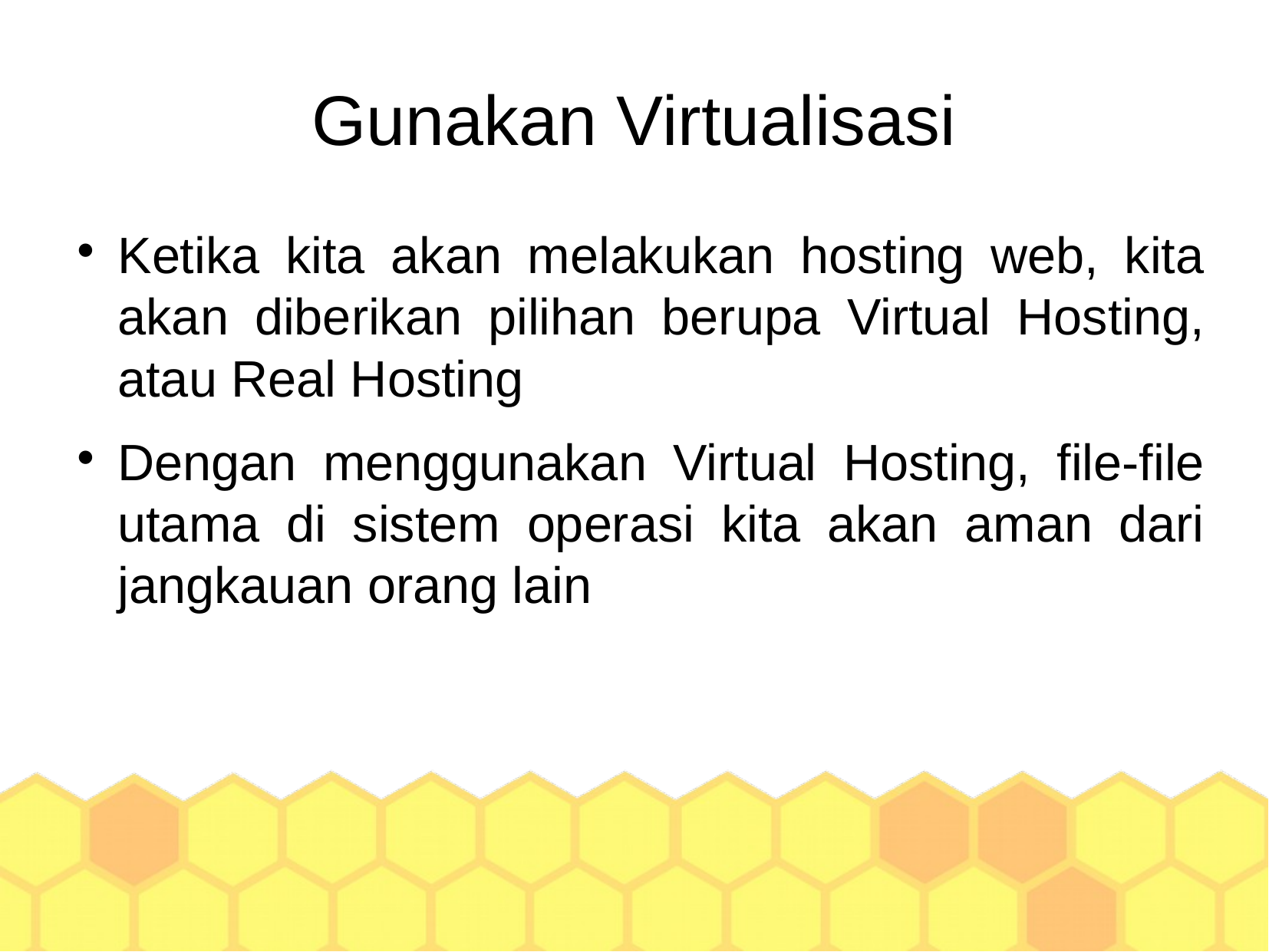

Gunakan Virtualisasi
Ketika kita akan melakukan hosting web, kita akan diberikan pilihan berupa Virtual Hosting, atau Real Hosting
Dengan menggunakan Virtual Hosting, file-file utama di sistem operasi kita akan aman dari jangkauan orang lain